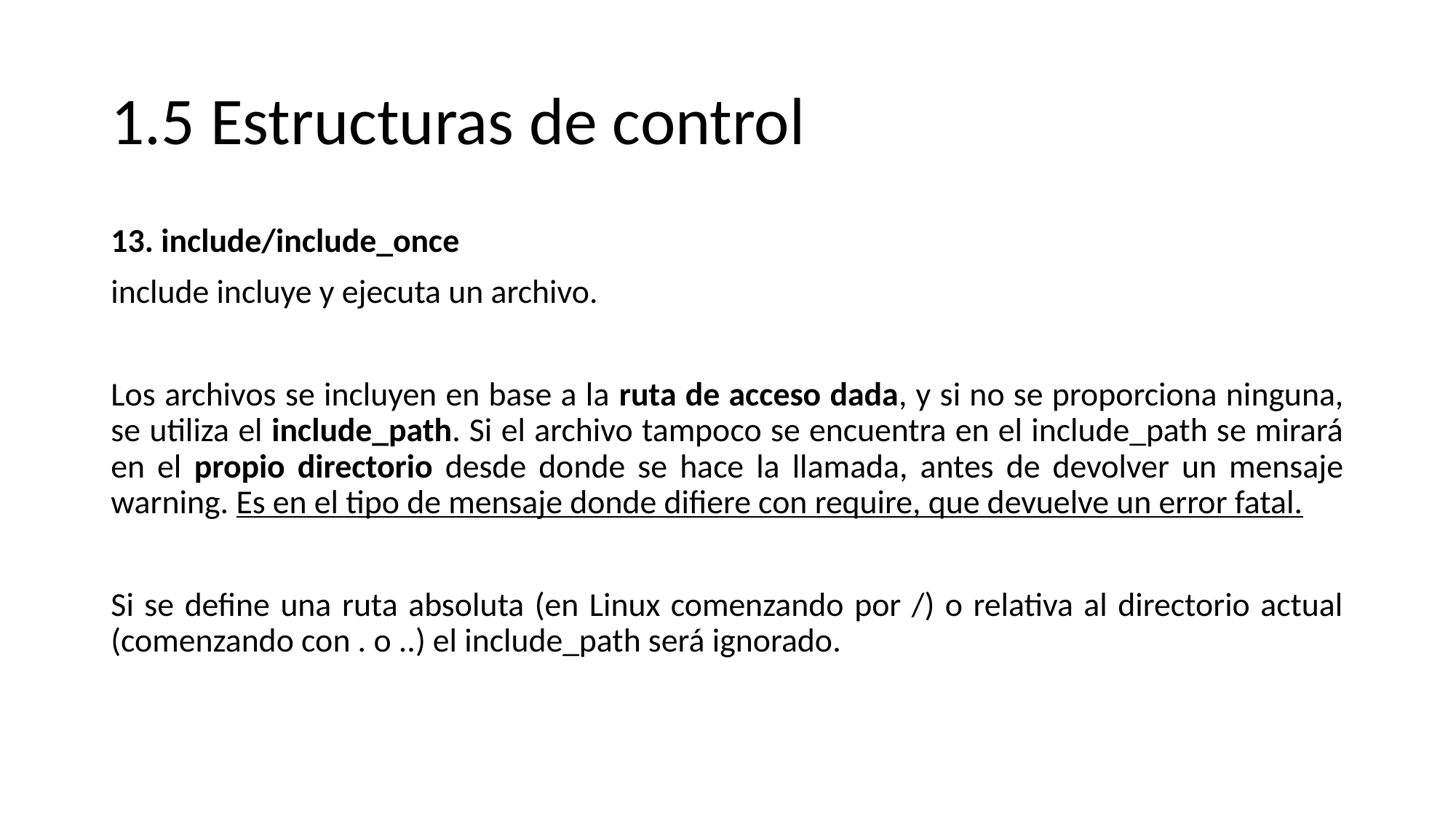

# 1.5 Estructuras de control
13. include/include_once
include incluye y ejecuta un archivo.

Los archivos se incluyen en base a la ruta de acceso dada, y si no se proporciona ninguna, se utiliza el include_path. Si el archivo tampoco se encuentra en el include_path se mirará en el propio directorio desde donde se hace la llamada, antes de devolver un mensaje warning. Es en el tipo de mensaje donde difiere con require, que devuelve un error fatal.

Si se define una ruta absoluta (en Linux comenzando por /) o relativa al directorio actual (comenzando con . o ..) el include_path será ignorado.